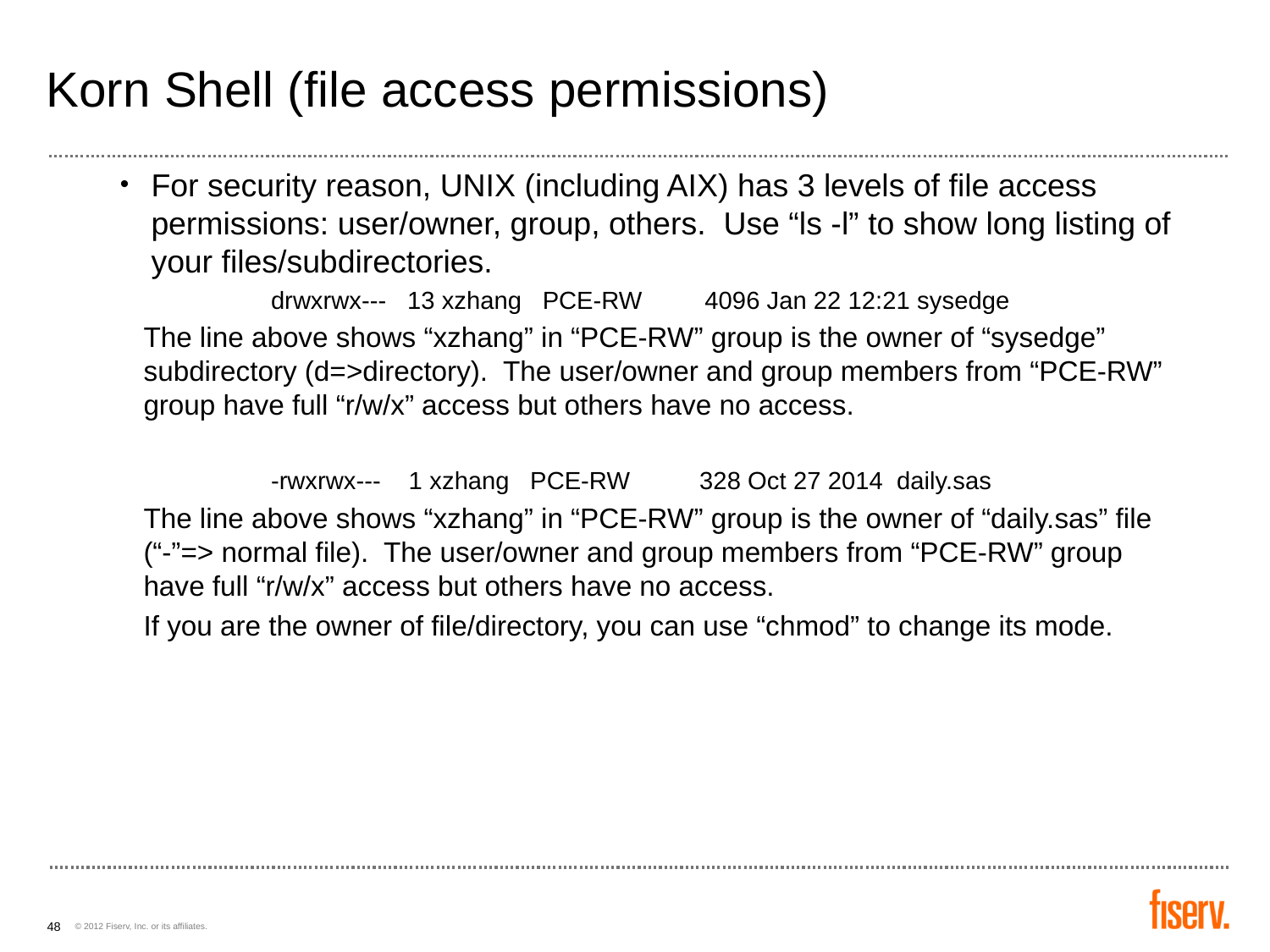

# Korn Shell (file access permissions)
For security reason, UNIX (including AIX) has 3 levels of file access permissions: user/owner, group, others.  Use “ls -l” to show long listing of your files/subdirectories.
drwxrwx---   13 xzhang   PCE-RW         4096 Jan 22 12:21 sysedge
The line above shows “xzhang” in “PCE-RW” group is the owner of “sysedge” subdirectory (d=>directory).  The user/owner and group members from “PCE-RW” group have full “r/w/x” access but others have no access.

-rwxrwx---    1 xzhang   PCE-RW          328 Oct 27 2014  daily.sas
The line above shows “xzhang” in “PCE-RW” group is the owner of “daily.sas” file (“-”=> normal file).  The user/owner and group members from “PCE-RW” group have full “r/w/x” access but others have no access.
If you are the owner of file/directory, you can use “chmod” to change its mode.

48